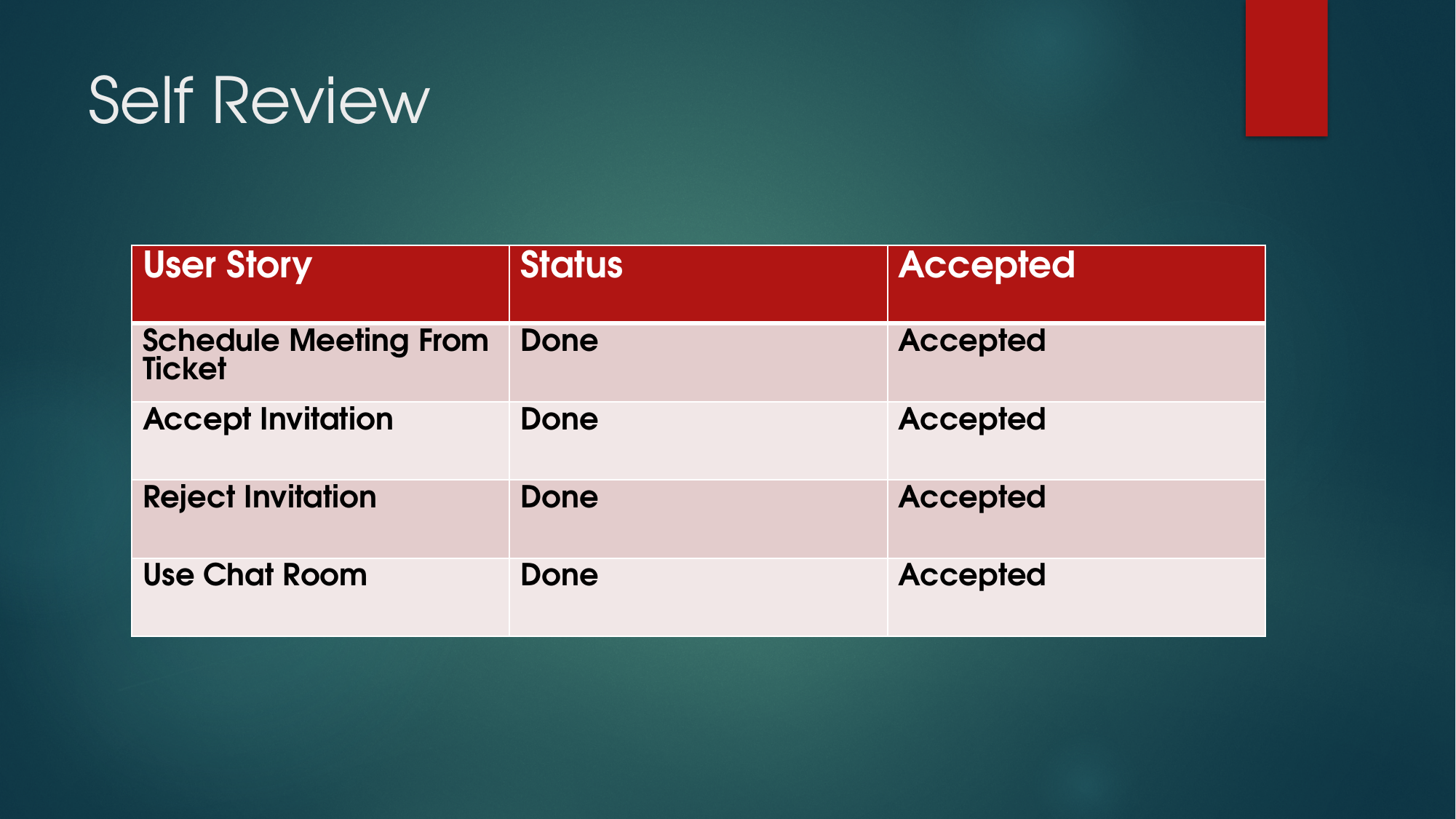

# Self Review
| User Story | Status | Accepted |
| --- | --- | --- |
| Schedule Meeting From Ticket | Done | Accepted |
| Accept Invitation | Done | Accepted |
| Reject Invitation | Done | Accepted |
| Use Chat Room | Done | Accepted |